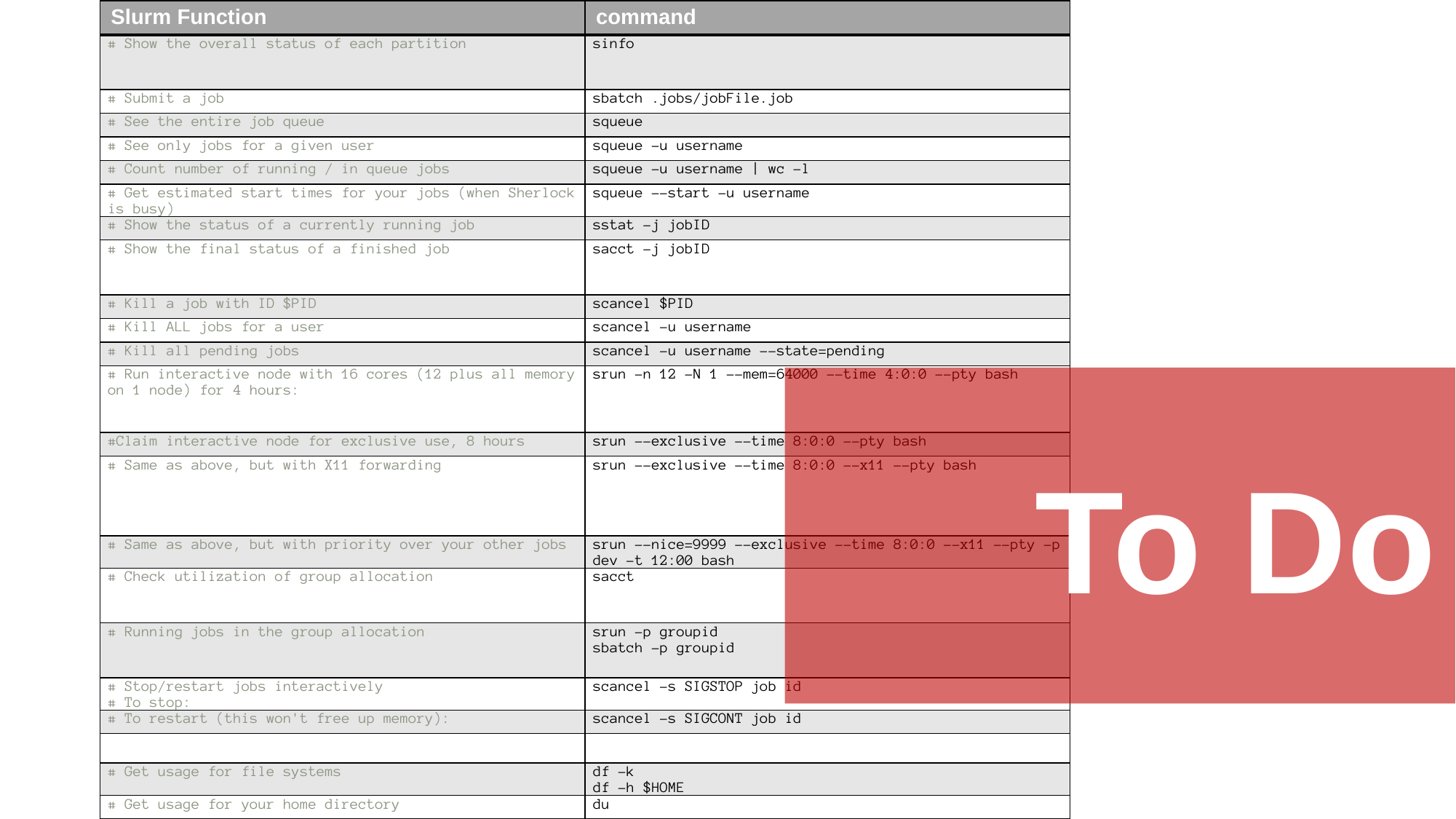

| Slurm Function | command |
| --- | --- |
| # Show the overall status of each partition | sinfo |
| # Submit a job | sbatch .jobs/jobFile.job |
| # See the entire job queue | squeue |
| # See only jobs for a given user | squeue -u username |
| # Count number of running / in queue jobs | squeue -u username | wc -l |
| # Get estimated start times for your jobs (when Sherlock is busy) | squeue --start -u username |
| # Show the status of a currently running job | sstat -j jobID |
| # Show the final status of a finished job | sacct -j jobID |
| # Kill a job with ID $PID | scancel $PID |
| # Kill ALL jobs for a user | scancel -u username |
| # Kill all pending jobs | scancel -u username --state=pending |
| # Run interactive node with 16 cores (12 plus all memory on 1 node) for 4 hours: | srun -n 12 -N 1 --mem=64000 --time 4:0:0 --pty bash |
| #Claim interactive node for exclusive use, 8 hours | srun --exclusive --time 8:0:0 --pty bash |
| # Same as above, but with X11 forwarding | srun --exclusive --time 8:0:0 --x11 --pty bash |
| # Same as above, but with priority over your other jobs | srun --nice=9999 --exclusive --time 8:0:0 --x11 --pty -p dev -t 12:00 bash |
| # Check utilization of group allocation | sacct |
| # Running jobs in the group allocation | srun -p groupid sbatch -p groupid |
| # Stop/restart jobs interactively # To stop: | scancel -s SIGSTOP job id |
| # To restart (this won't free up memory): | scancel -s SIGCONT job id |
|  |  |
| # Get usage for file systems | df -k df -h $HOME |
| # Get usage for your home directory | du |
| # Checking Disk Quota | lfs quota -u <sunetid> -h /scratch/ lfs quota -g <pi\_sunetid> -h /scratch/ |
| # Counting Files | find . -type f | wc -l |
# SLURM
To Do